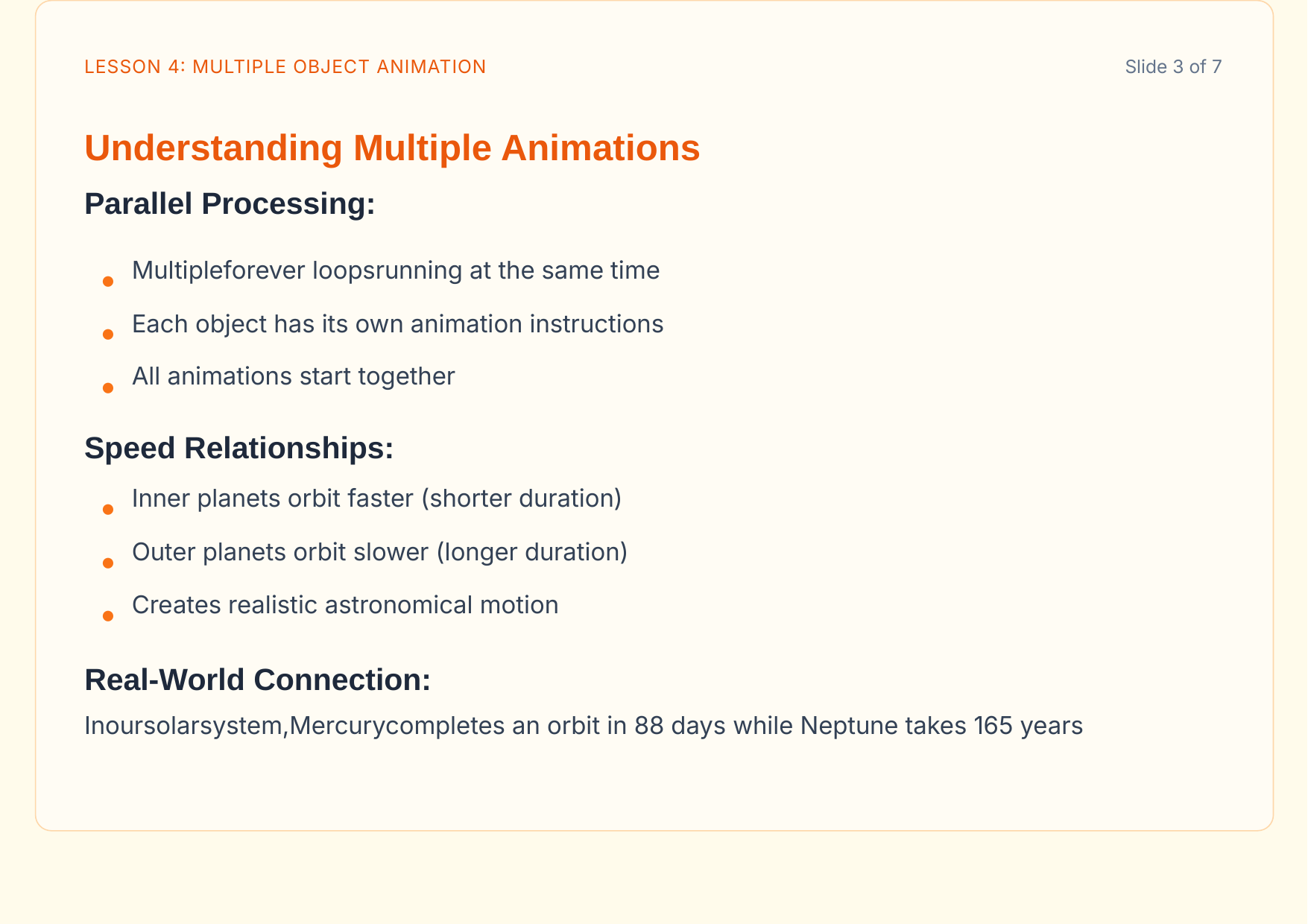

LESSON 4: MULTIPLE OBJECT ANIMATION
Slide 3 of 7
Understanding Multiple Animations
Parallel Processing:
Multipleforever loopsrunning at the same time

● ● ●
Each object has its own animation instructions
All animations start together
Speed Relationships:
Inner planets orbit faster (shorter duration)
● ● ●
Outer planets orbit slower (longer duration)
Creates realistic astronomical motion
Real-World Connection:

Inoursolarsystem,Mercurycompletes an orbit in 88 days while Neptune takes 165 years